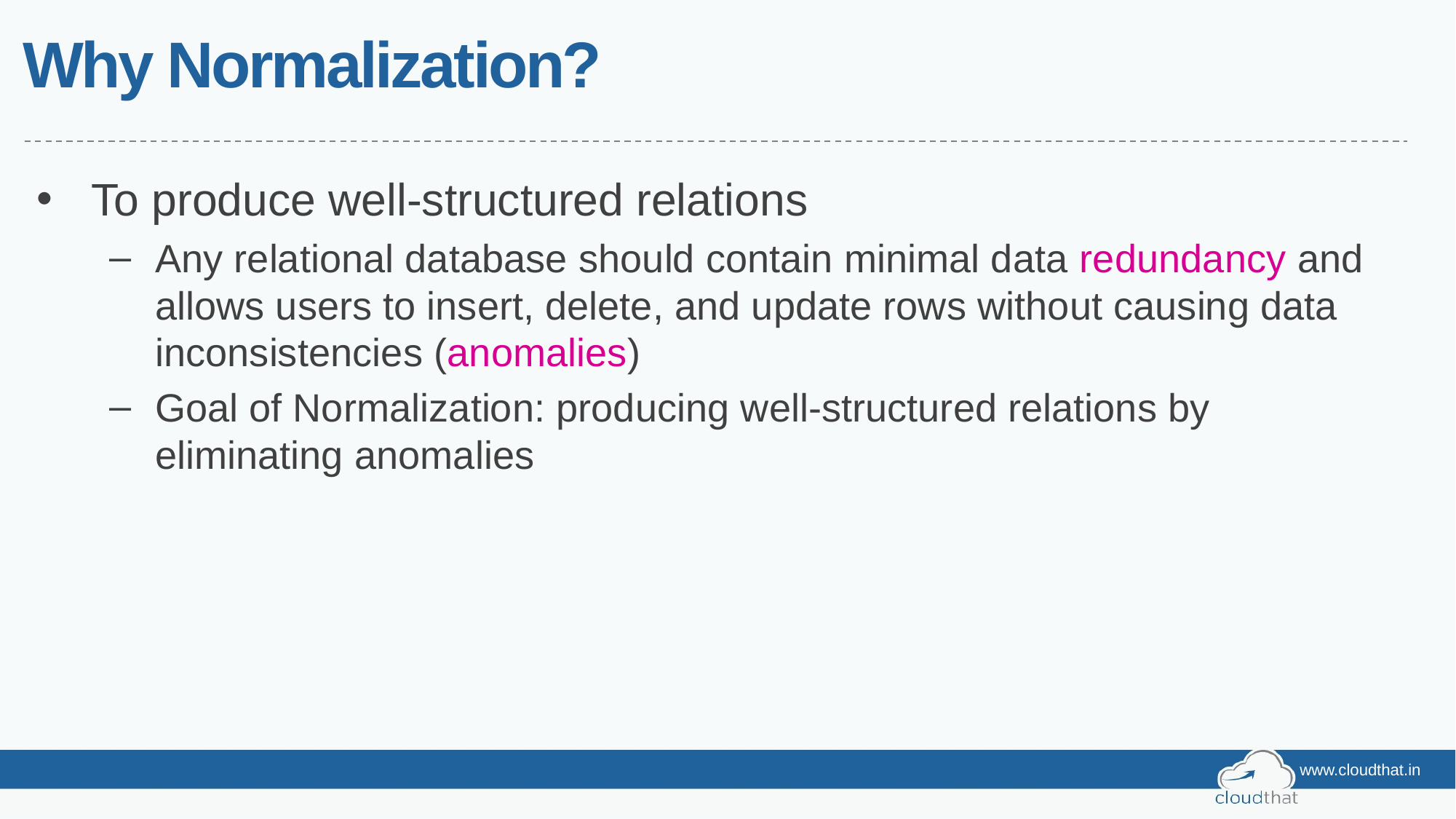

# Why Normalization?
To produce well-structured relations
Any relational database should contain minimal data redundancy and allows users to insert, delete, and update rows without causing data inconsistencies (anomalies)
Goal of Normalization: producing well-structured relations by eliminating anomalies